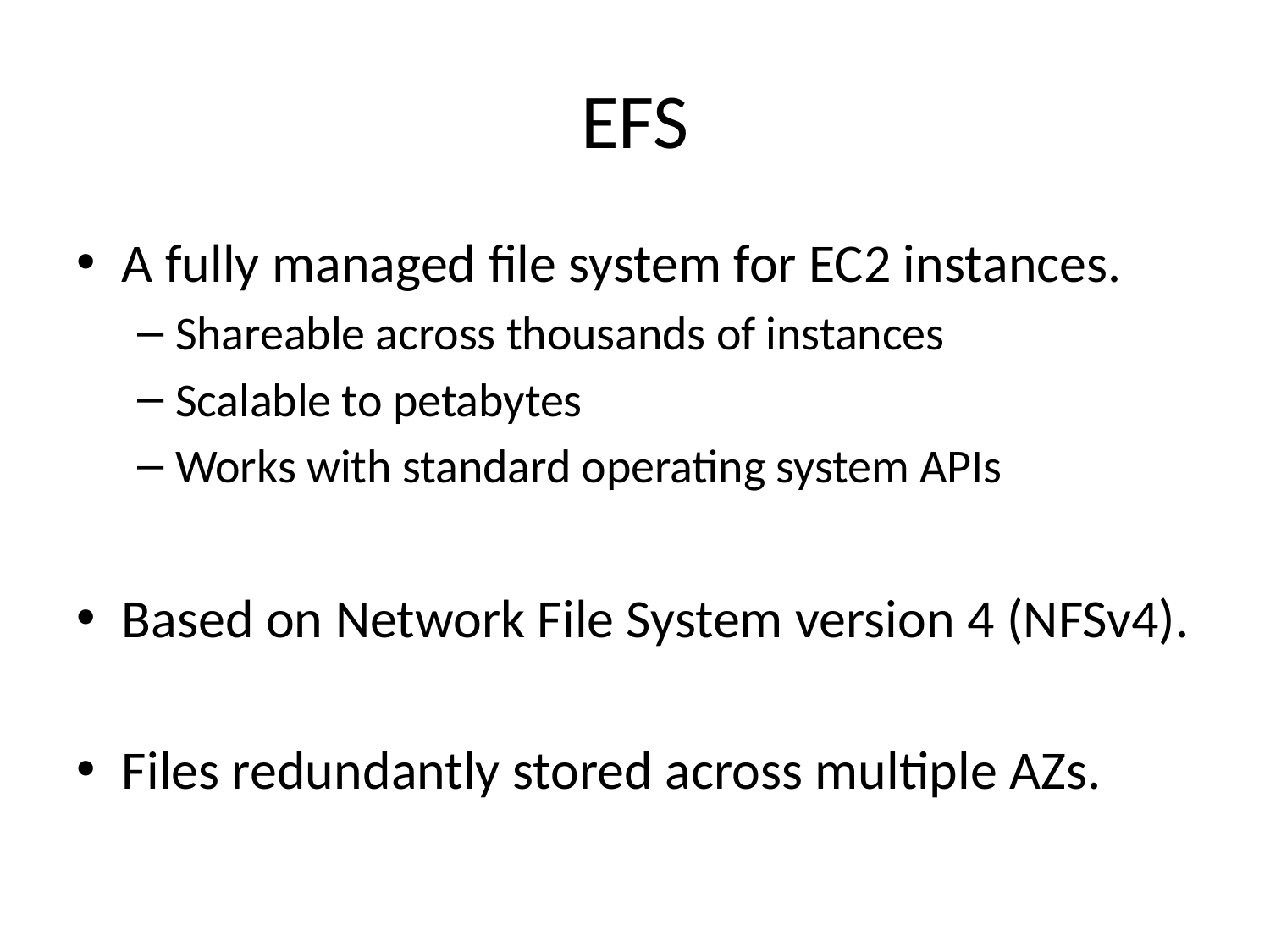

# EFS
A fully managed file system for EC2 instances.
Shareable across thousands of instances
Scalable to petabytes
Works with standard operating system APIs

Based on Network File System version 4 (NFSv4).

Files redundantly stored across multiple AZs.